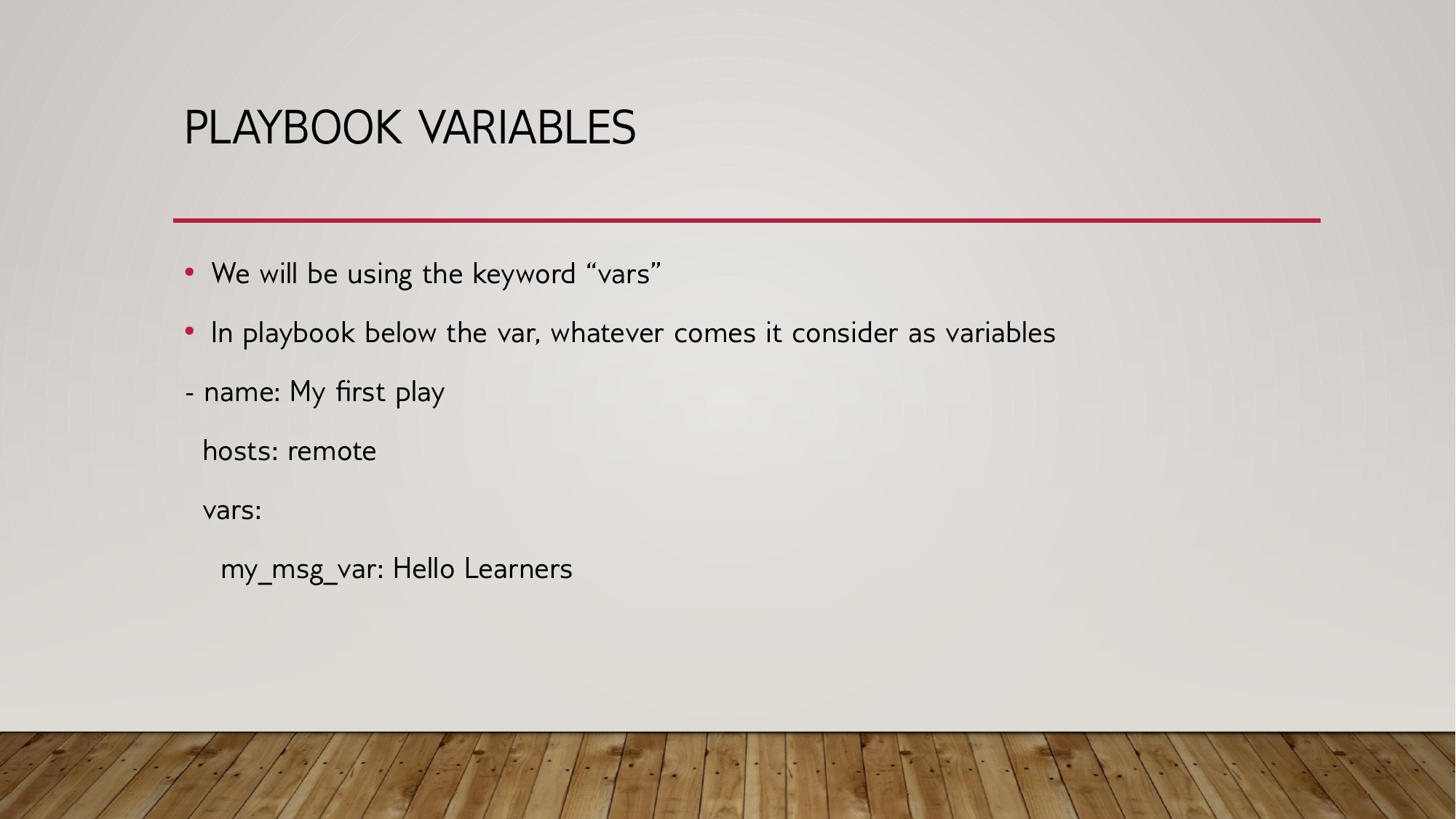

# Playbook variables
We will be using the keyword “vars”
In playbook below the var, whatever comes it consider as variables
- name: My first play
  hosts: remote
  vars:
    my_msg_var: Hello Learners